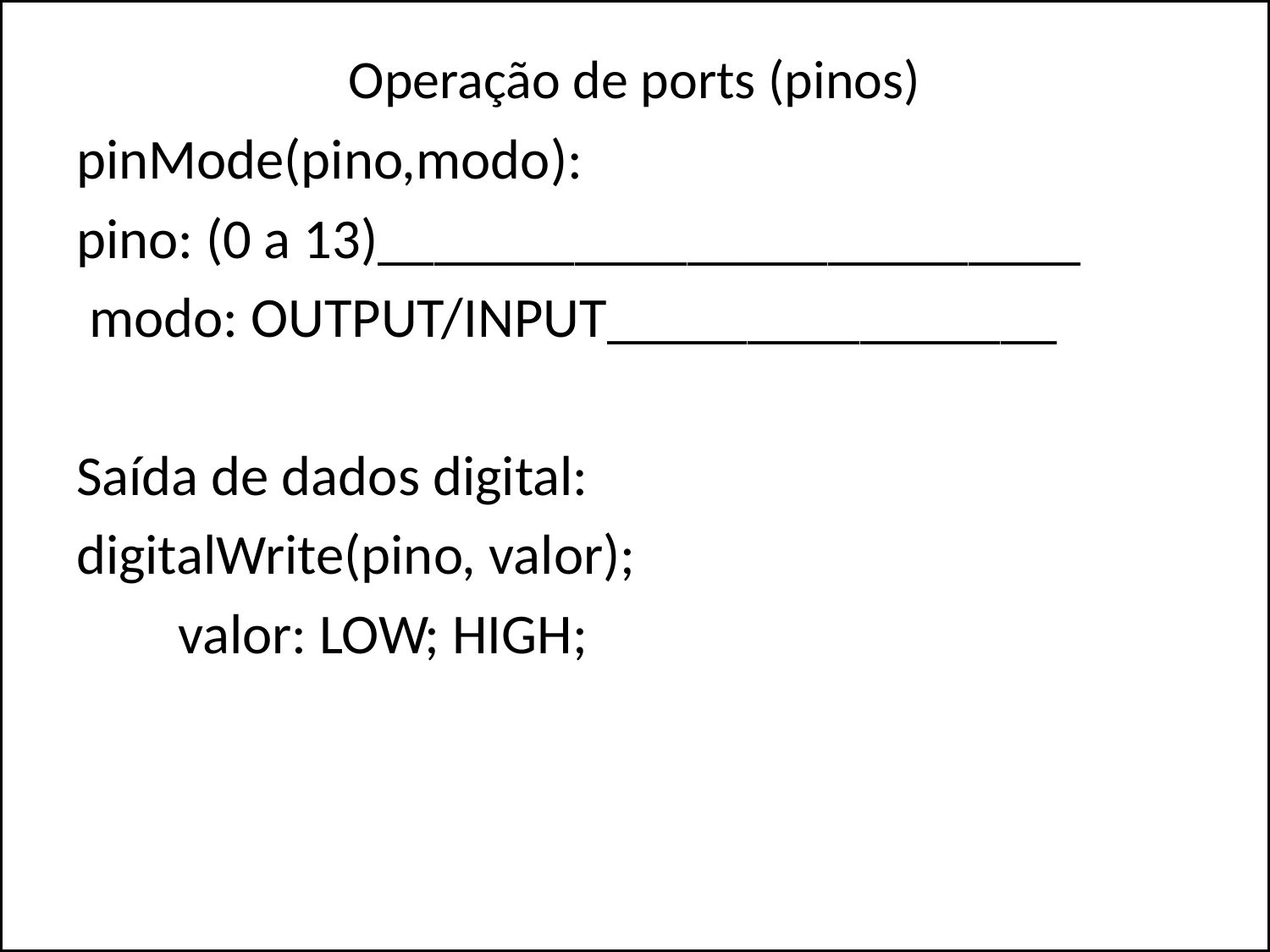

# Operação de ports (pinos)
pinMode(pino,modo):
pino: (0 a 13)_________________________
 modo: OUTPUT/INPUT________________

Saída de dados digital:
digitalWrite(pino, valor);
        valor: LOW; HIGH;